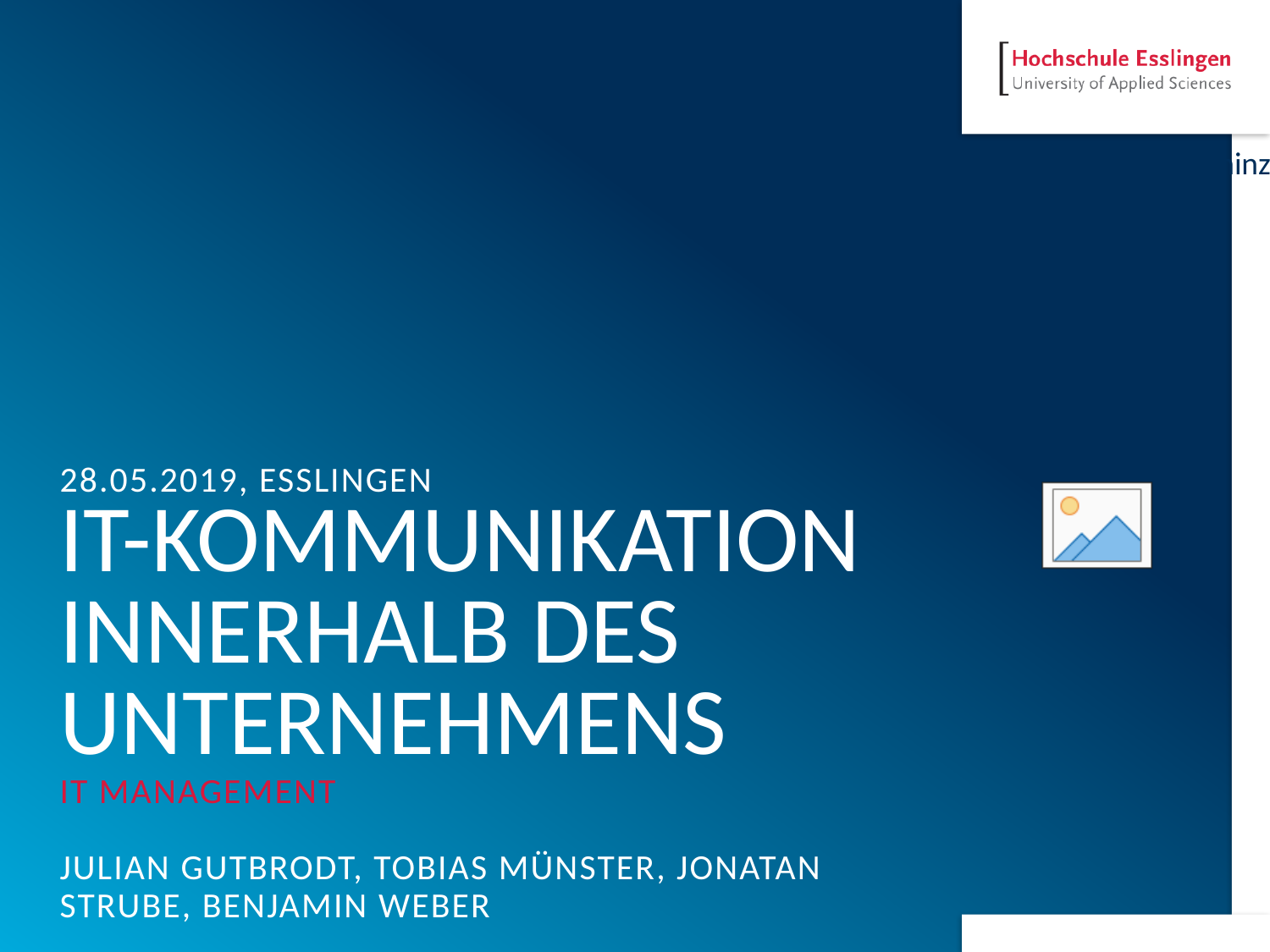

28.05.2019, Esslingen
IT-Kommunikation innerhalb des unternehmens
IT MANAGEMENT

Julian Gutbrodt, Tobias Münster, Jonatan strube, Benjamin weber